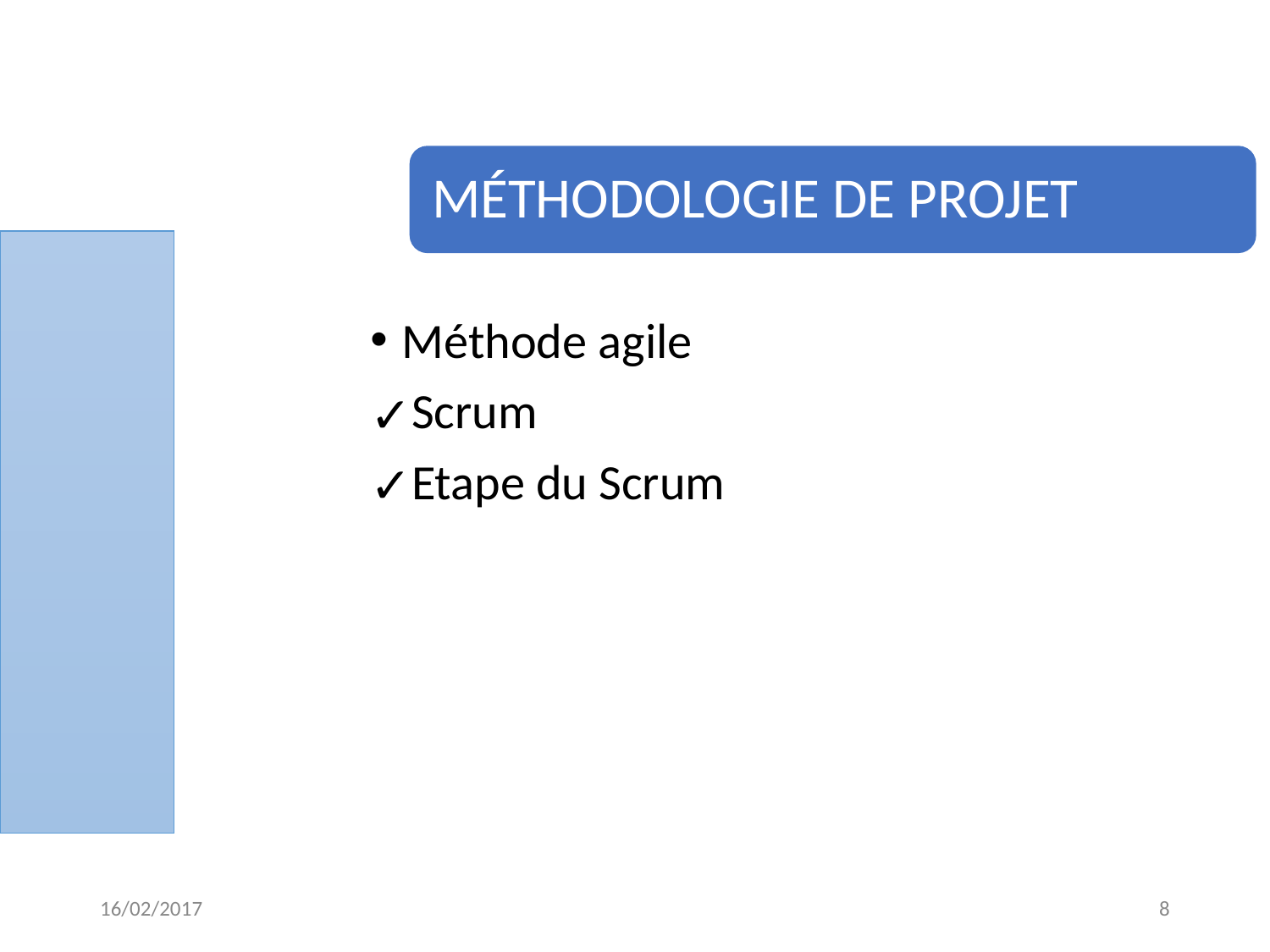

MÉTHODOLOGIE DE PROJET

Méthode agile
Scrum
Etape du Scrum

16/02/2017
8